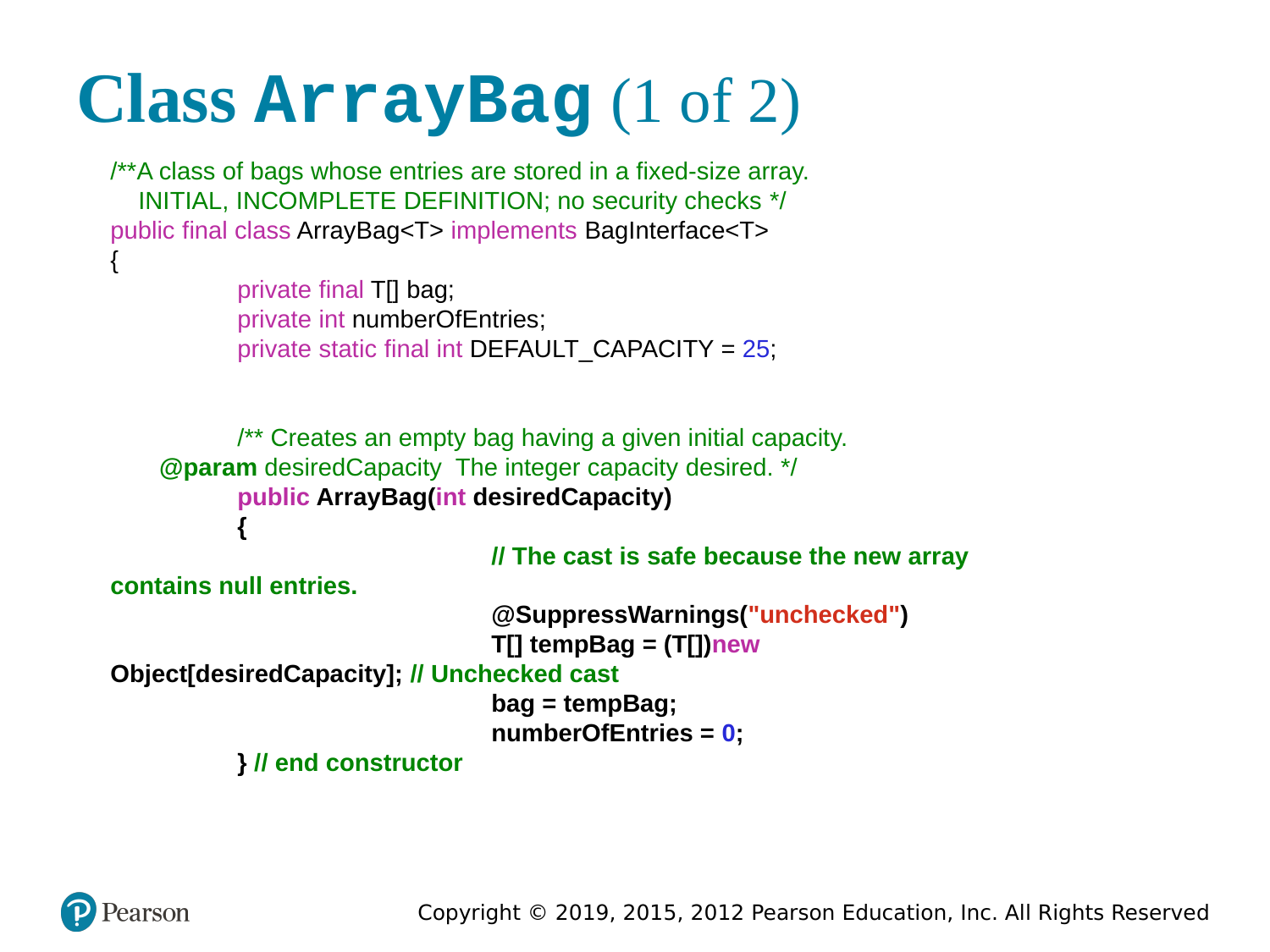

# Class ArrayBag (1 of 2)
/**A class of bags whose entries are stored in a fixed-size array.
    INITIAL, INCOMPLETE DEFINITION; no security checks */
public final class ArrayBag<T> implements BagInterface<T>
{
	private final T[] bag;
	private int numberOfEntries;
	private static final int DEFAULT_CAPACITY = 25;

	/** Creates an empty bag having a given initial capacity.
       @param desiredCapacity  The integer capacity desired. */
	public ArrayBag(int desiredCapacity)
	{
      			// The cast is safe because the new array contains null entries.
      			@SuppressWarnings("unchecked")
      			T[] tempBag = (T[])new Object[desiredCapacity]; // Unchecked cast
      			bag = tempBag;
     			numberOfEntries = 0;
	} // end constructor